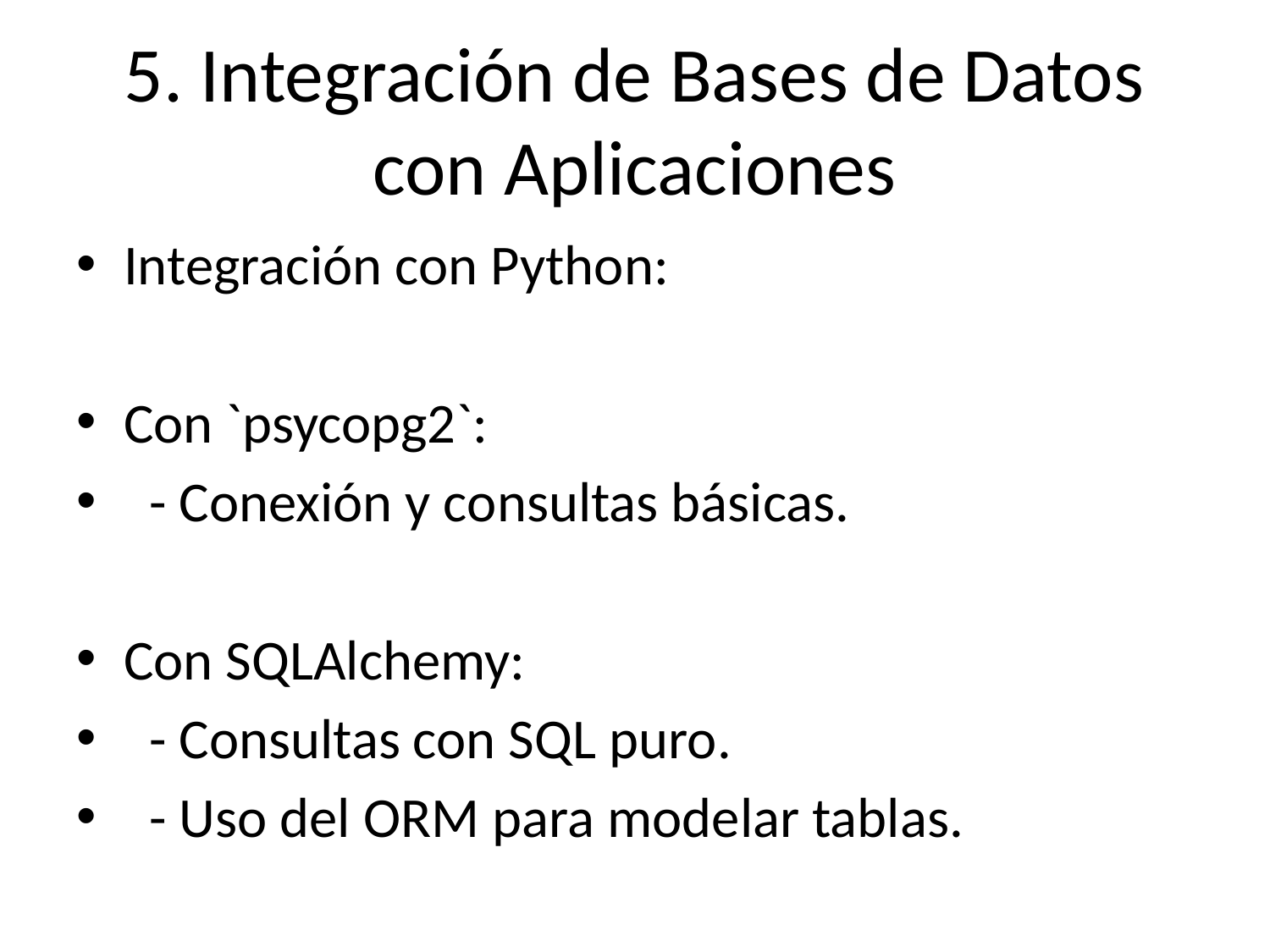

# 5. Integración de Bases de Datos con Aplicaciones
Integración con Python:

Con `psycopg2`:
  - Conexión y consultas básicas.

Con SQLAlchemy:
  - Consultas con SQL puro.
  - Uso del ORM para modelar tablas.